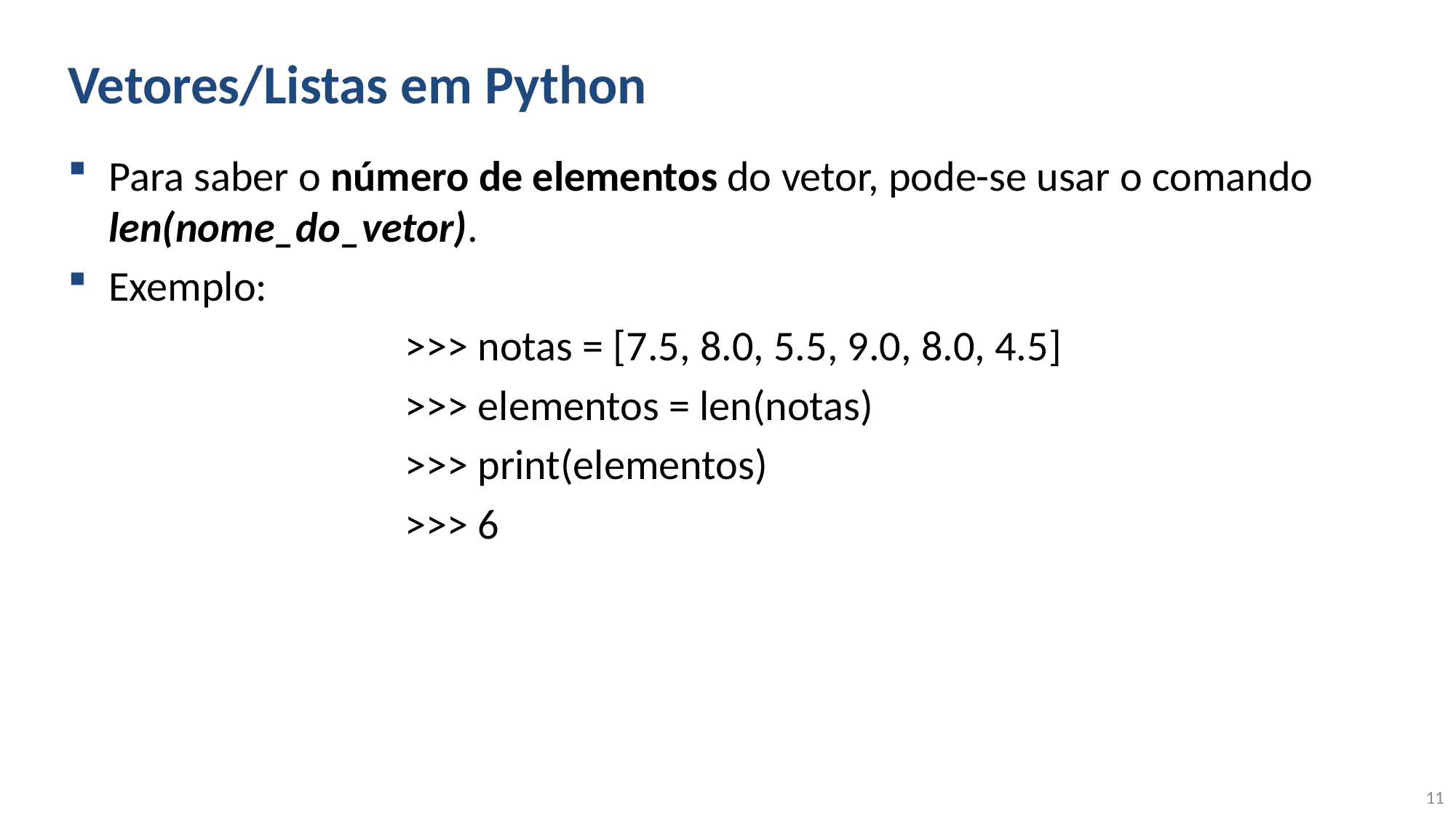

# Vetores/Listas em Python
Para saber o número de elementos do vetor, pode-se usar o comando len(nome_do_vetor).
Exemplo:
			 >>> notas = [7.5, 8.0, 5.5, 9.0, 8.0, 4.5]
			 >>> elementos = len(notas)
			 >>> print(elementos)
			 >>> 6

11